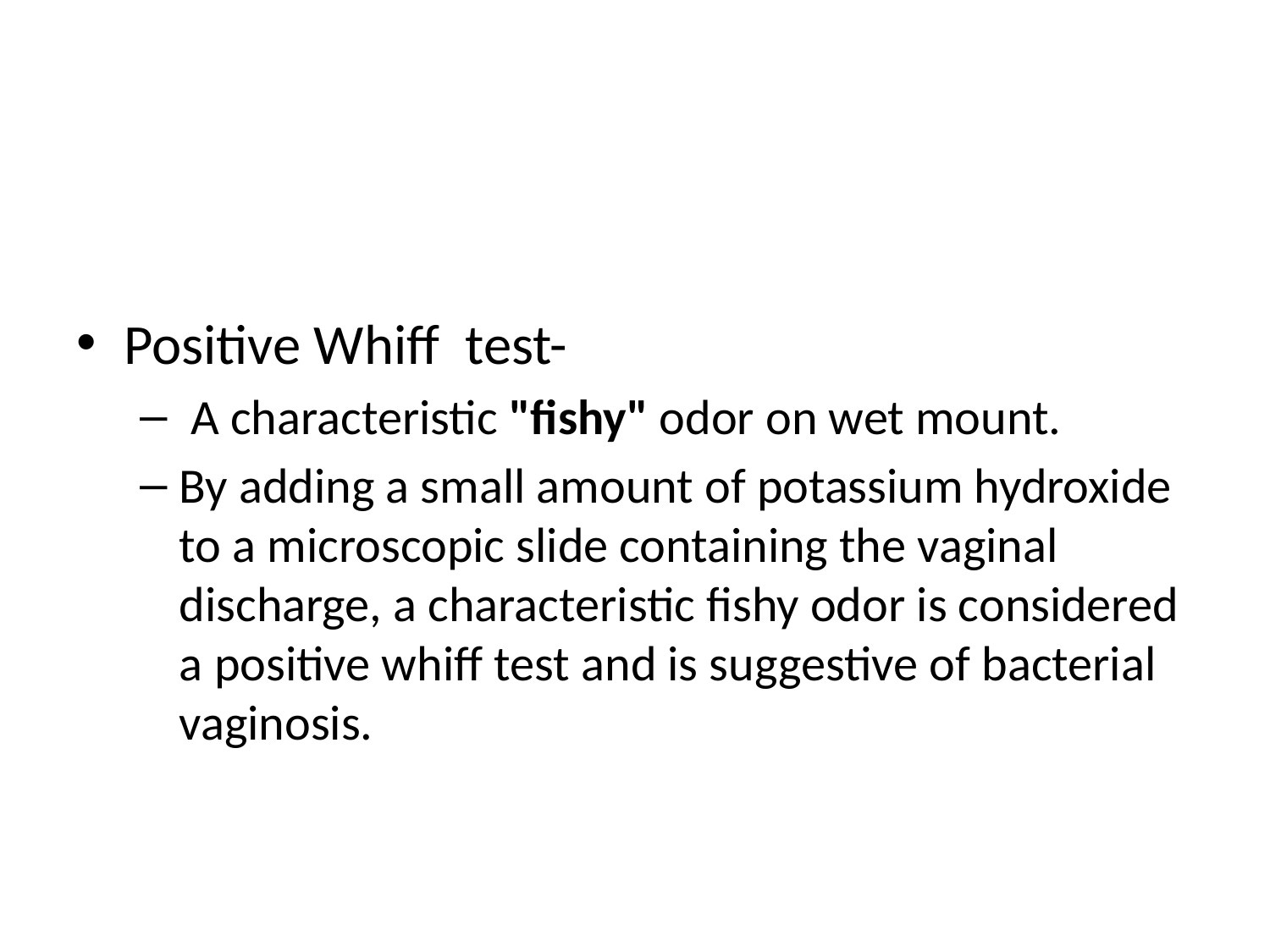

#

Positive Whiff  test-
 A characteristic "fishy" odor on wet mount.
By adding a small amount of potassium hydroxide to a microscopic slide containing the vaginal discharge, a characteristic fishy odor is considered a positive whiff test and is suggestive of bacterial vaginosis.